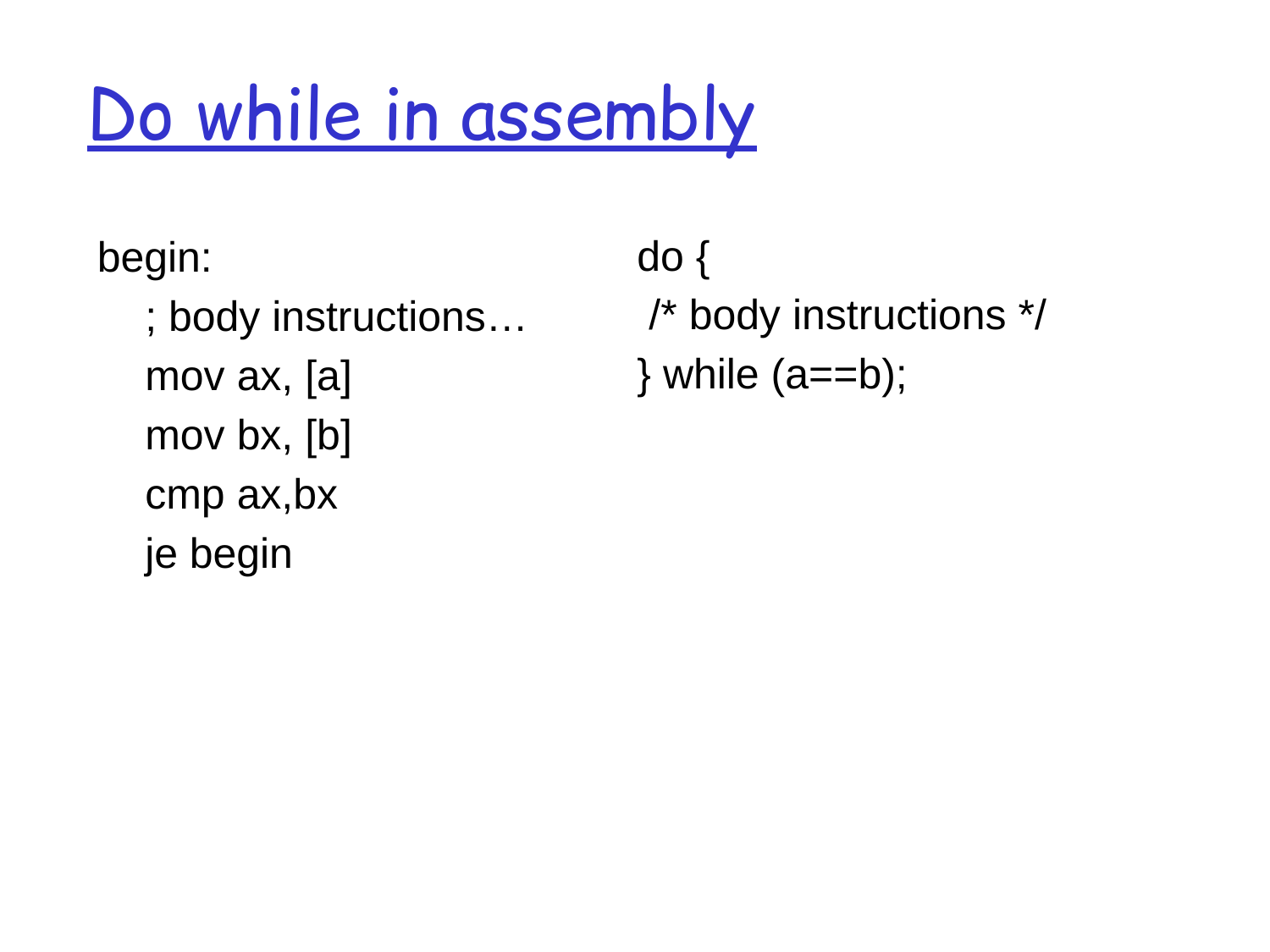

Do while in assembly
do {
 /* body instructions */
} while (a==b);
begin:
	; body instructions…
	mov ax, [a]
	mov bx, [b]
	cmp ax,bx
	je begin